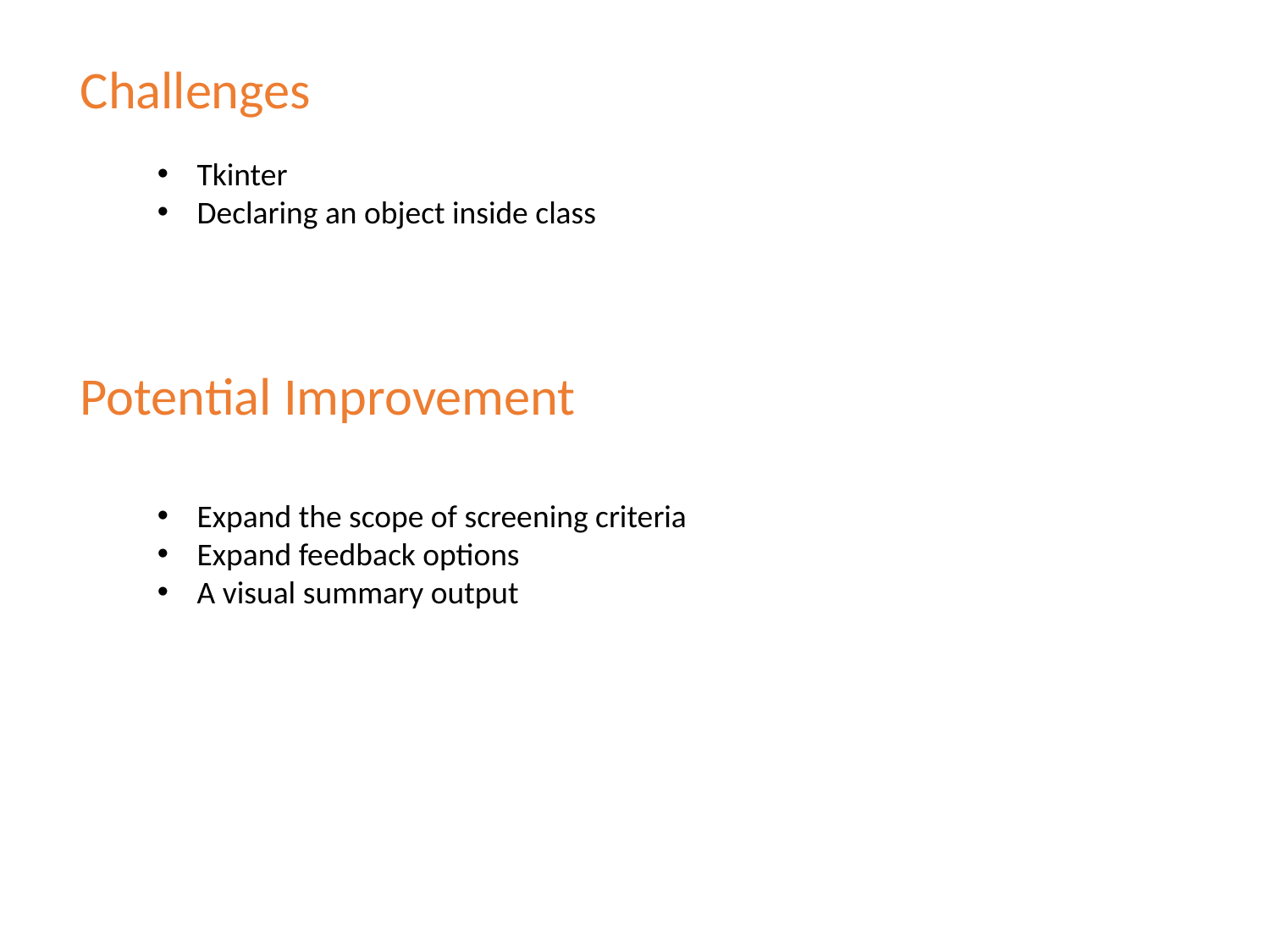

# Challenges
Tkinter
Declaring an object inside class

Potential Improvement
Expand the scope of screening criteria
Expand feedback options
A visual summary output